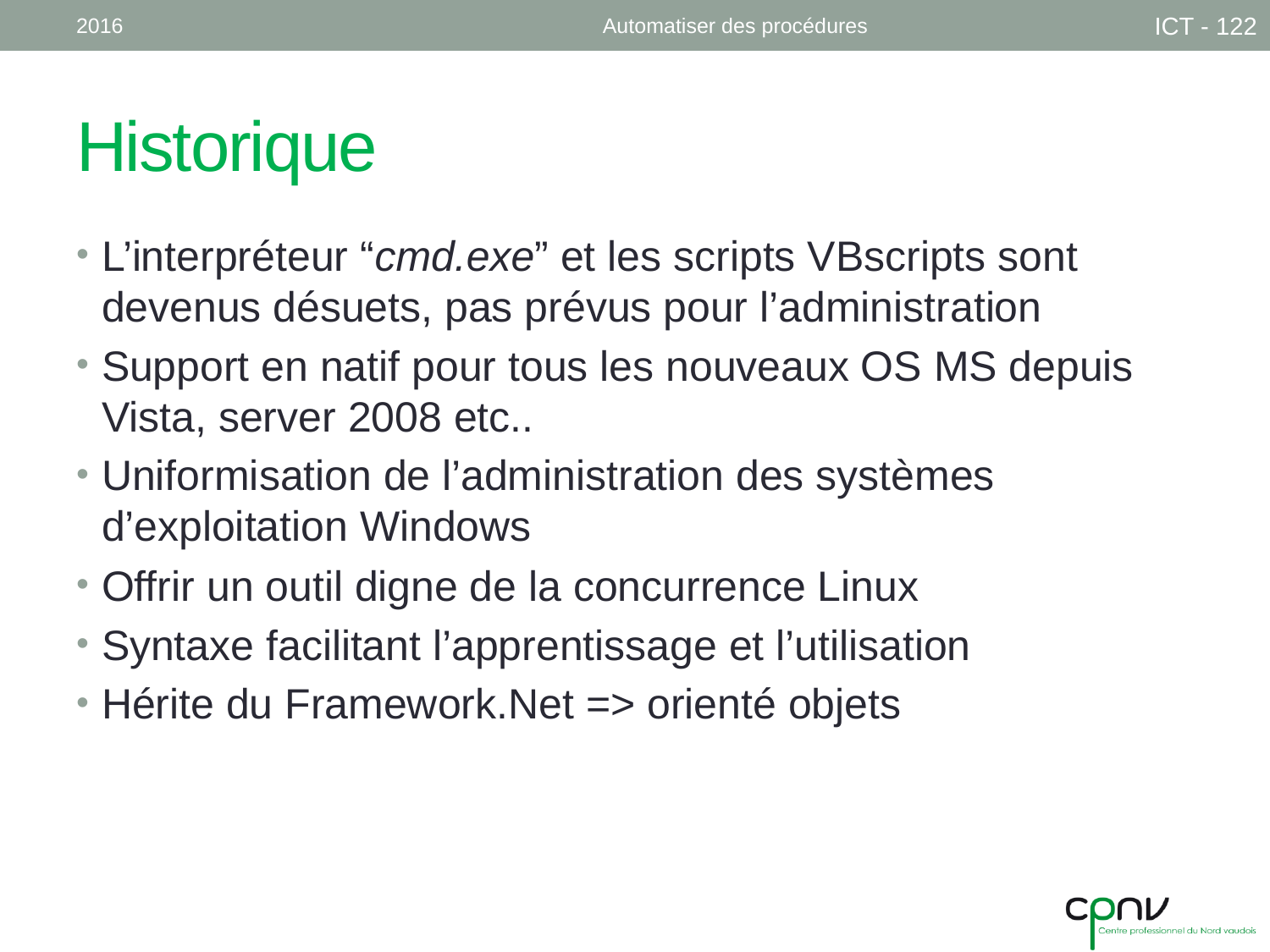

2016
Automatiser des procédures
ICT - 122
# Historique
L’interpréteur “cmd.exe” et les scripts VBscripts sont devenus désuets, pas prévus pour l’administration
Support en natif pour tous les nouveaux OS MS depuis Vista, server 2008 etc..
Uniformisation de l’administration des systèmes d’exploitation Windows
Offrir un outil digne de la concurrence Linux
Syntaxe facilitant l’apprentissage et l’utilisation
Hérite du Framework.Net => orienté objets